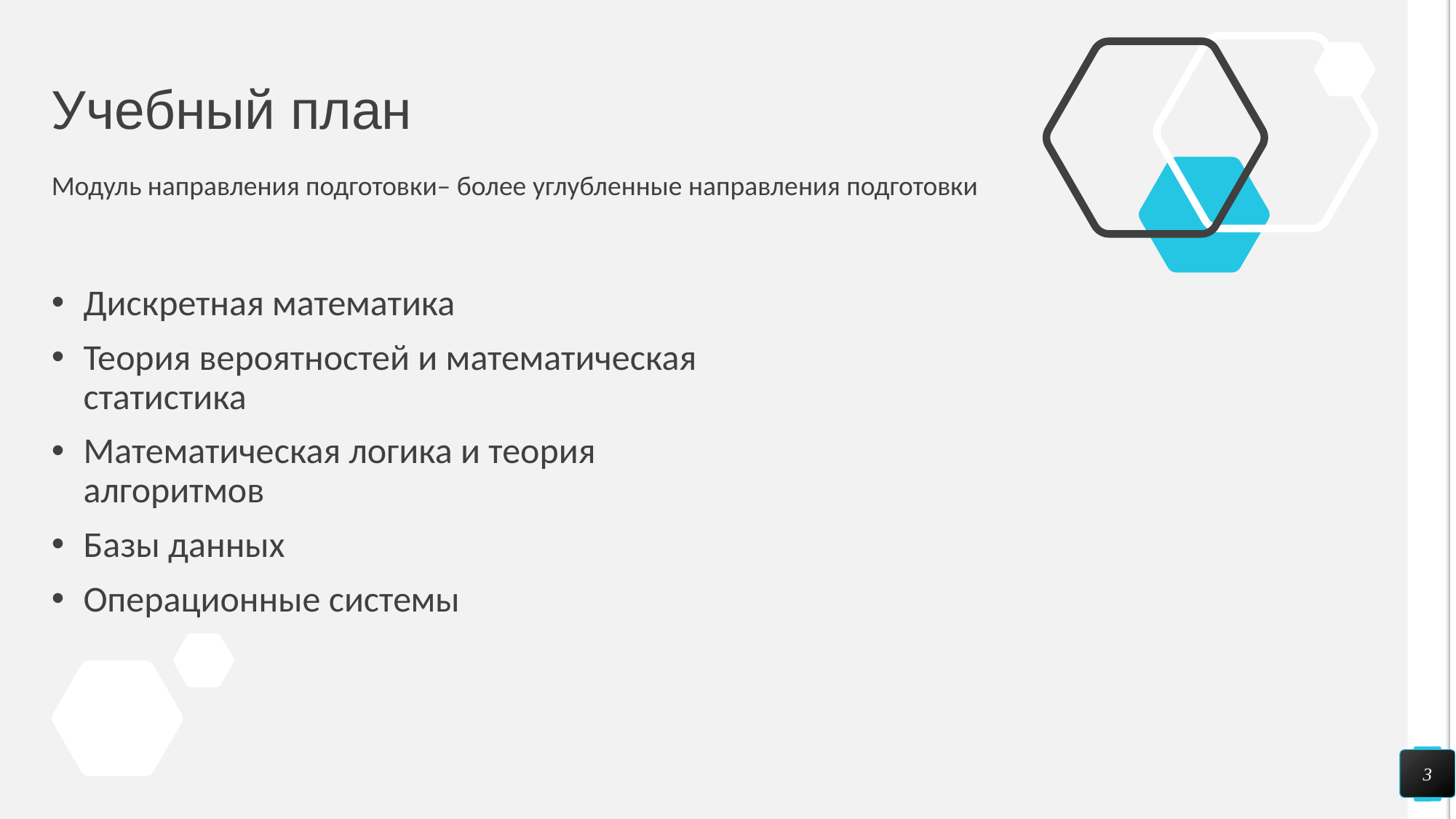

# Учебный план
Модуль направления подготовки– более углубленные направления подготовки
Дискретная математика
Теория вероятностей и математическая статистика
Математическая логика и теория алгоритмов
Базы данных
Операционные системы
3